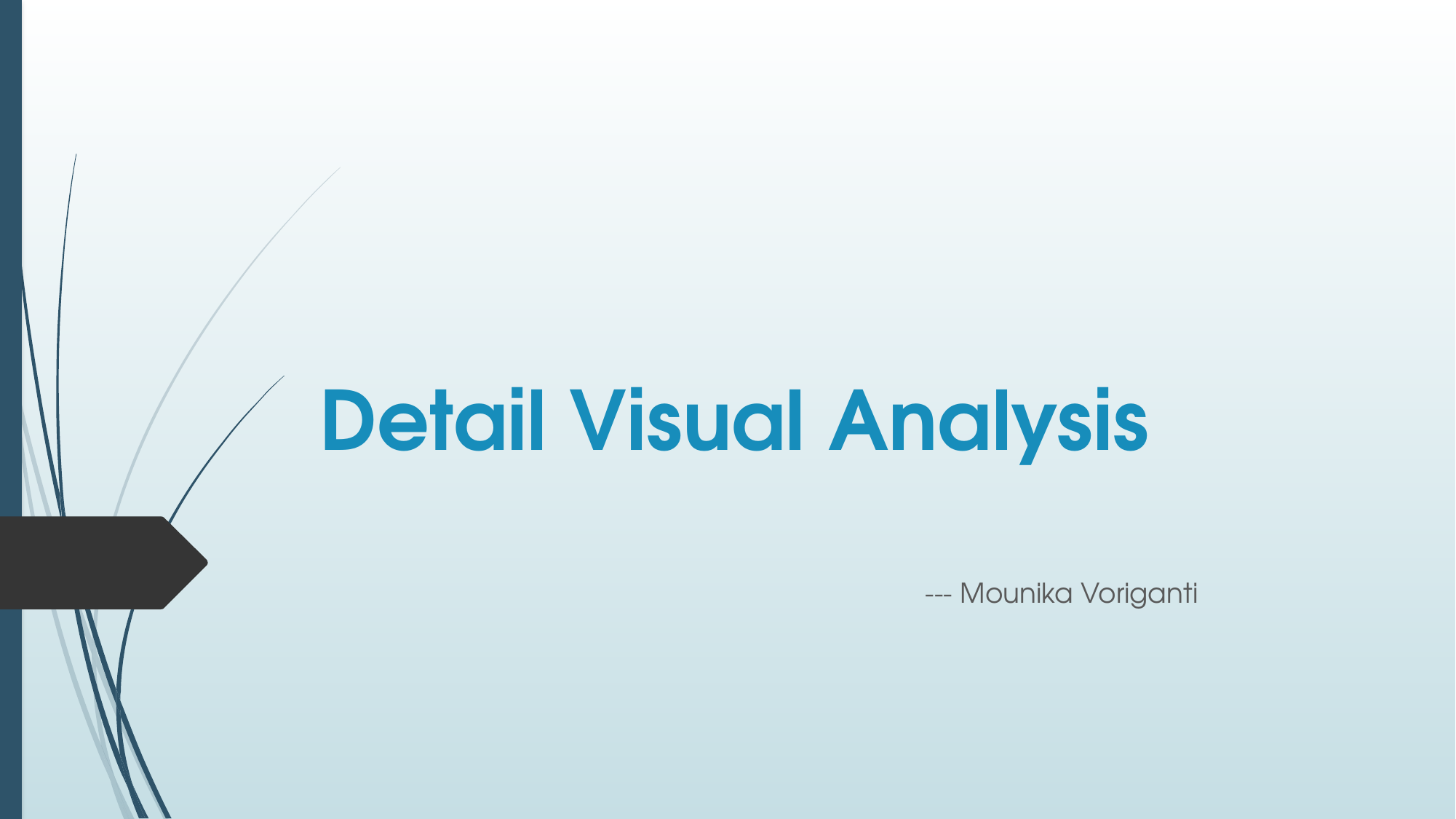

# Detail Visual Analysis
--- Mounika Voriganti